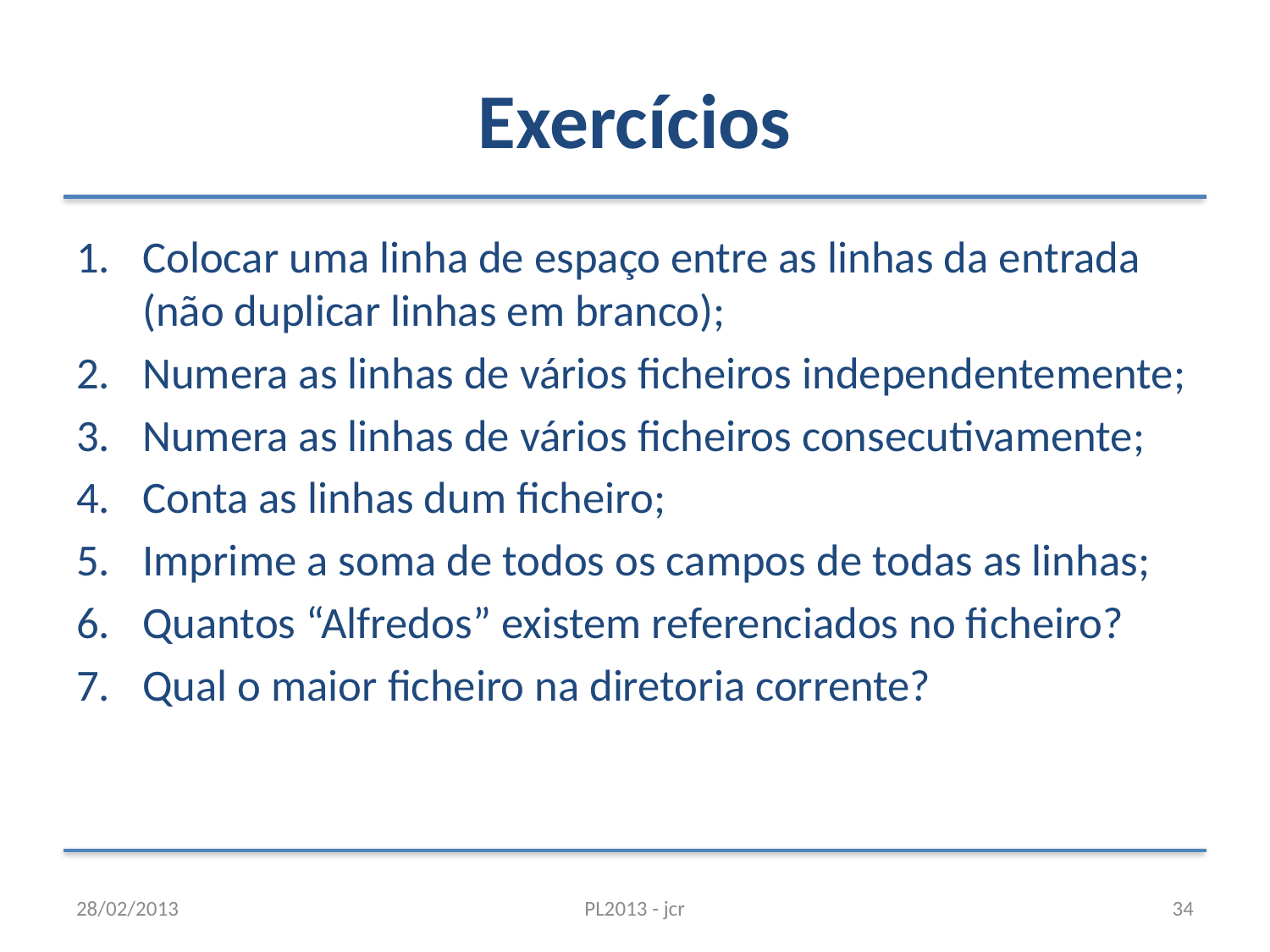

# Exercícios
Colocar uma linha de espaço entre as linhas da entrada (não duplicar linhas em branco);
Numera as linhas de vários ficheiros independentemente;
Numera as linhas de vários ficheiros consecutivamente;
Conta as linhas dum ficheiro;
Imprime a soma de todos os campos de todas as linhas;
Quantos “Alfredos” existem referenciados no ficheiro?
Qual o maior ficheiro na diretoria corrente?

28/02/2013
PL2013 - jcr
34